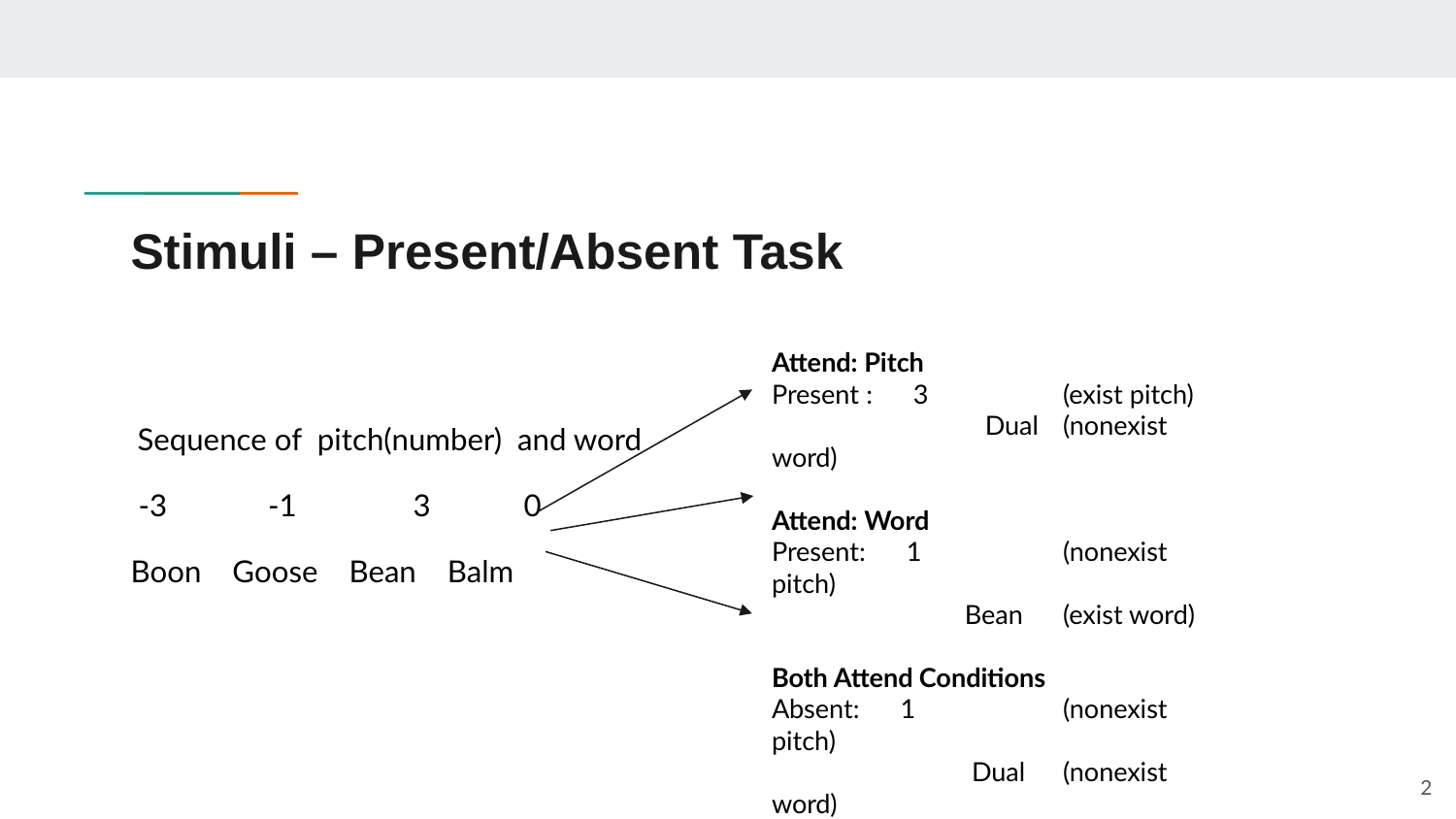

# Stimuli – Present/Absent Task
Attend: Pitch
Present :      3  	(exist pitch)
	          Dual 	(nonexist word)

Attend: Word
Present:      1 	(nonexist pitch)
	       Bean	(exist word)

Both Attend Conditions
Absent:      1		(nonexist pitch)
	        Dual	(nonexist word)
 Sequence of  pitch(number)  and word
 -3             -1               3            0
Boon    Goose    Bean    Balm
2